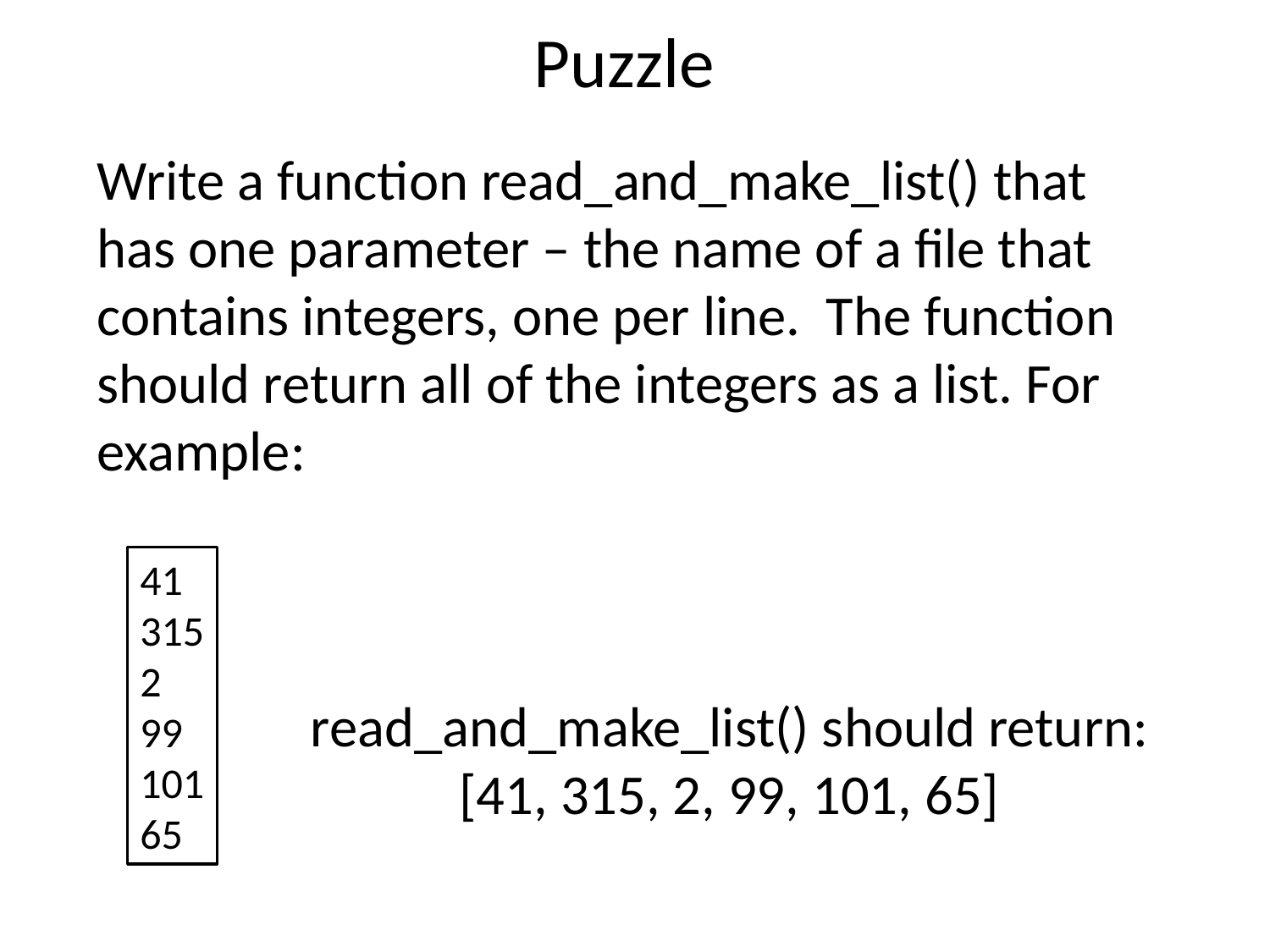

Puzzle
Write a function read_and_make_list() that has one parameter – the name of a file that contains integers, one per line.  The function should return all of the integers as a list. For example:
41
315
2
99
101
65
read_and_make_list() should return:
[41, 315, 2, 99, 101, 65]